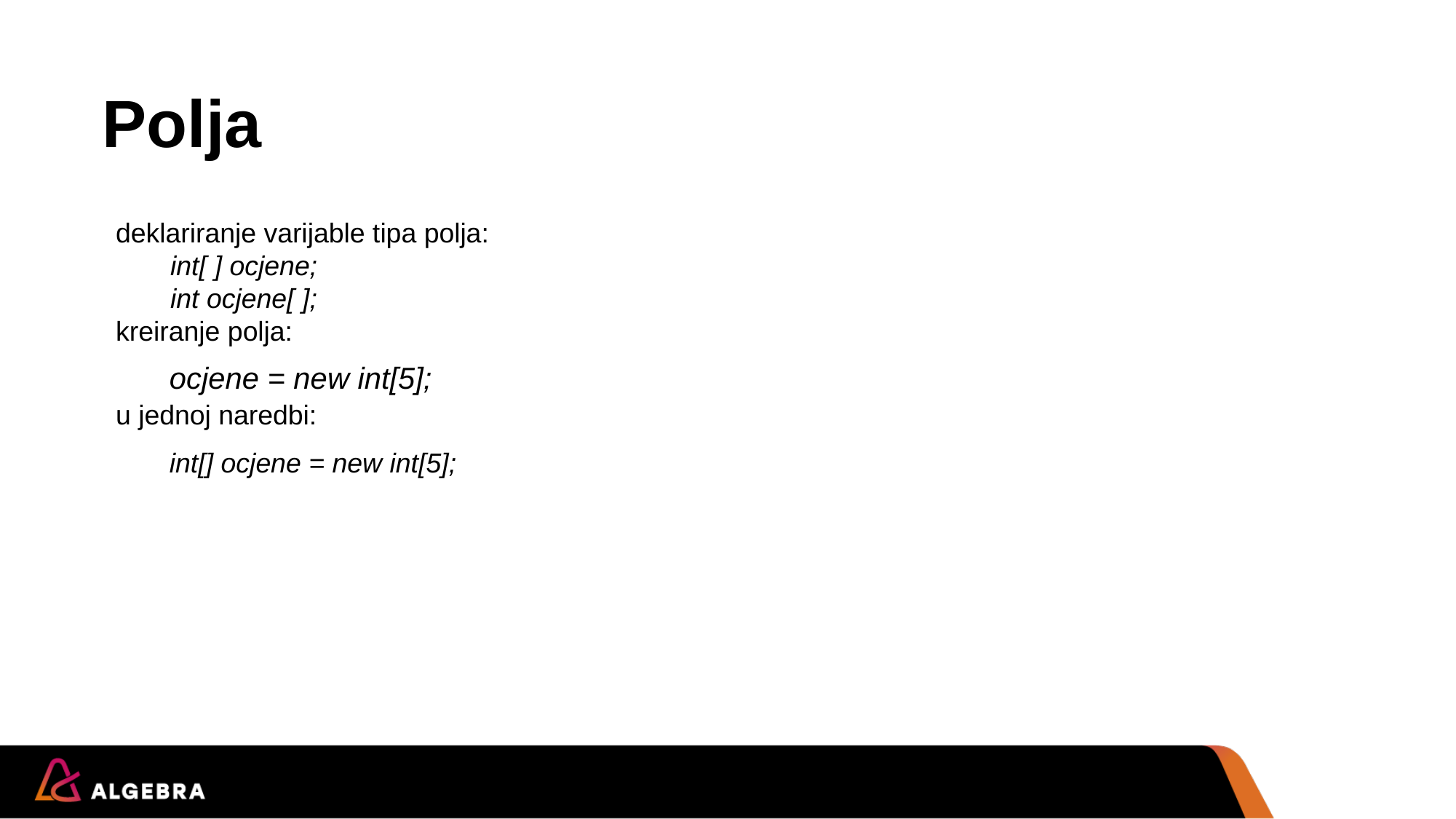

# Polja
deklariranje varijable tipa polja:
int[ ] ocjene;
int ocjene[ ];
kreiranje polja:
 	ocjene = new int[5];
u jednoj naredbi:
	int[] ocjene = new int[5];